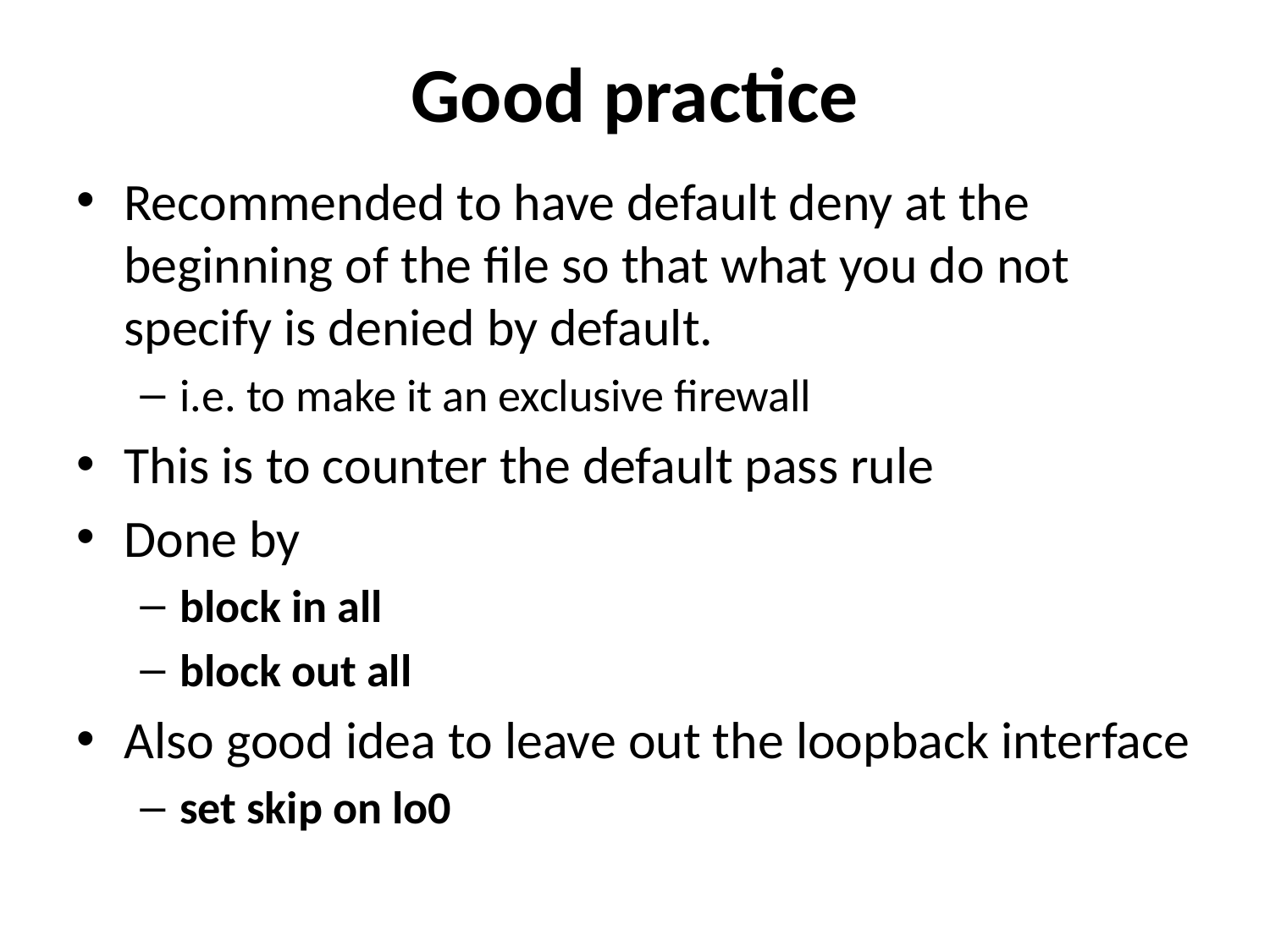

# Good practice
Recommended to have default deny at the beginning of the file so that what you do not specify is denied by default.
i.e. to make it an exclusive firewall
This is to counter the default pass rule
Done by
block in all
block out all
Also good idea to leave out the loopback interface
set skip on lo0